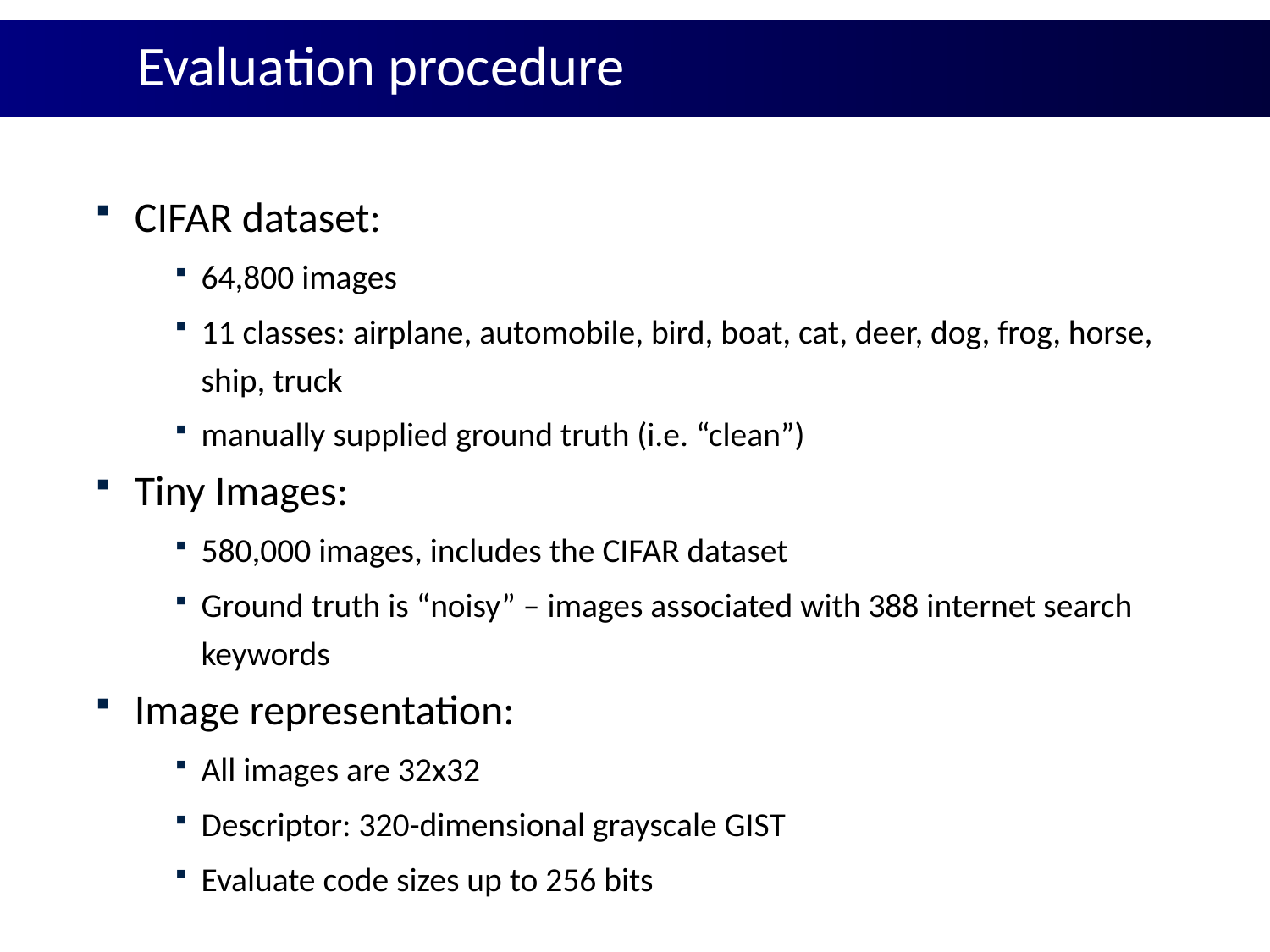

# Evaluation procedure
CIFAR dataset:
64,800 images
11 classes: airplane, automobile, bird, boat, cat, deer, dog, frog, horse, ship, truck
manually supplied ground truth (i.e. “clean”)
Tiny Images:
580,000 images, includes the CIFAR dataset
Ground truth is “noisy” – images associated with 388 internet search keywords
Image representation:
All images are 32x32
Descriptor: 320-dimensional grayscale GIST
Evaluate code sizes up to 256 bits